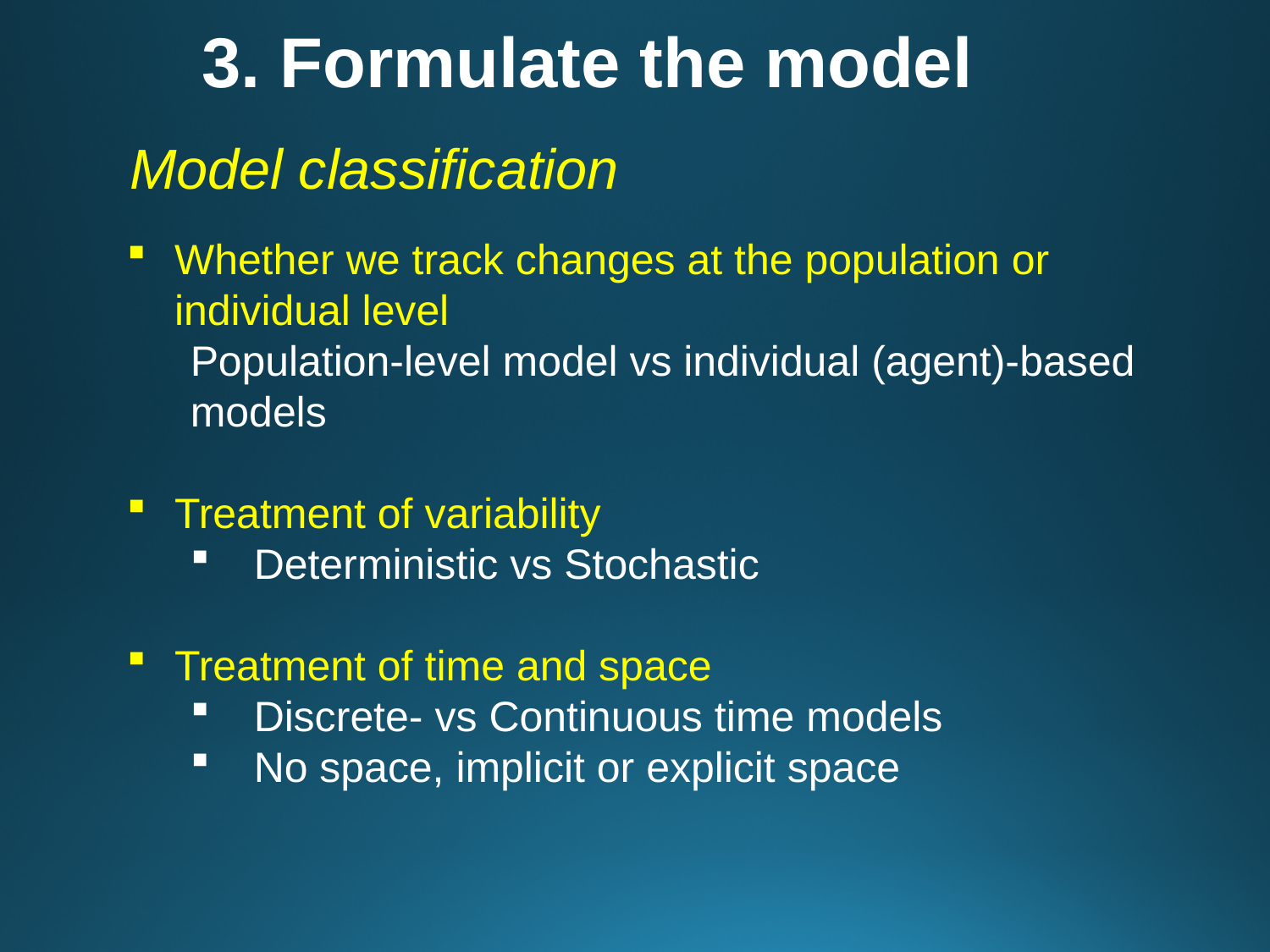

3. Formulate the model
Model classification
Whether we track changes at the population or individual level
Population-level model vs individual (agent)-based models

Treatment of variability
Deterministic vs Stochastic

Treatment of time and space
Discrete- vs Continuous time models
No space, implicit or explicit space